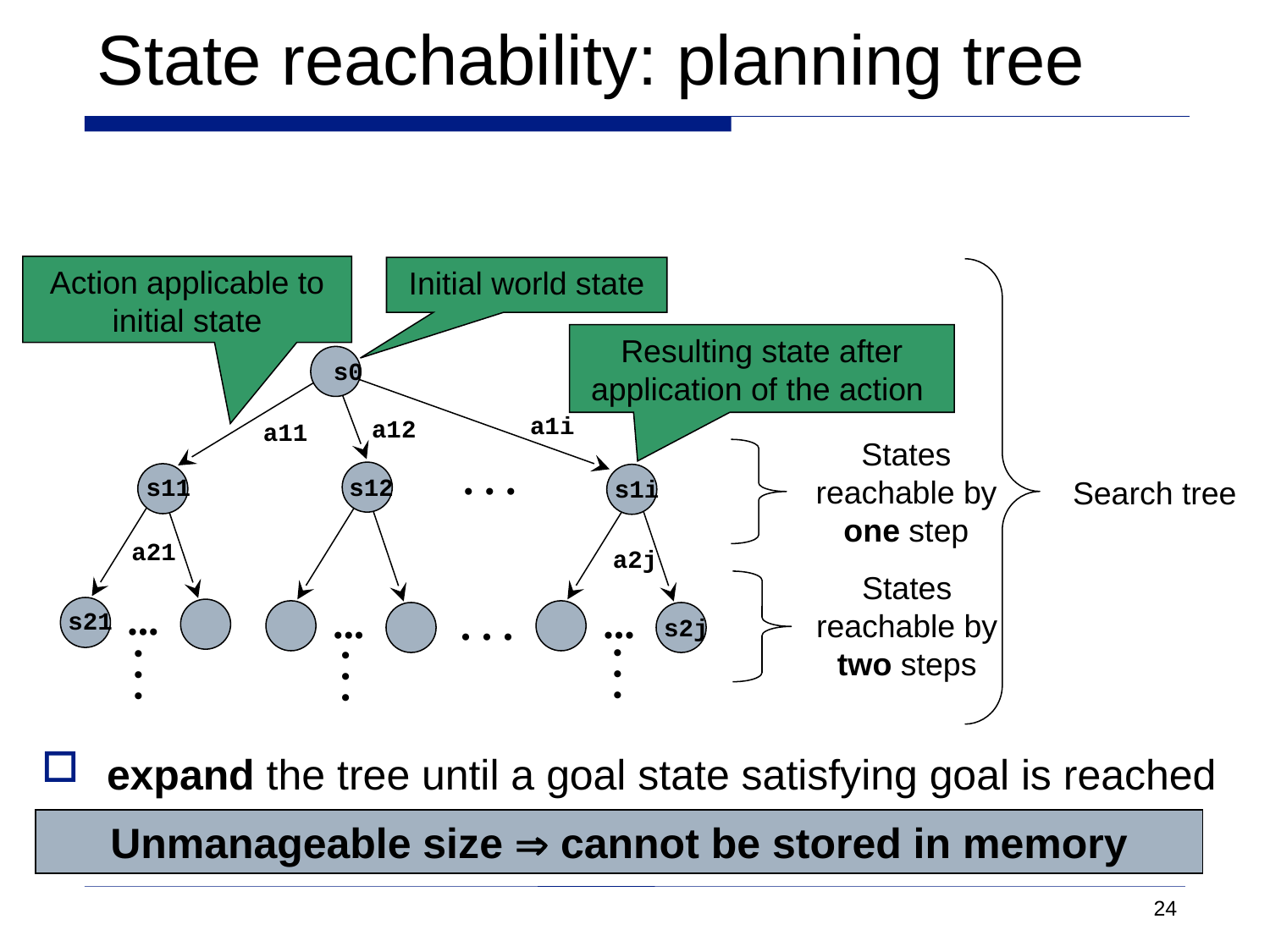

# State reachability: planning tree
Action applicable to initial state
Initial world state

States reachable by one step

Search tree

States reachable by two steps

Resulting state after application of the action

s0

a1i
a12
a11
. . .

s11
s12
s1i

a21
a2j
...
...
...
. . .

s21

s2j
. . .
. . .
. . .
expand the tree until a goal state satisfying goal is reached
Unmanageable size ⇒ cannot be stored in memory